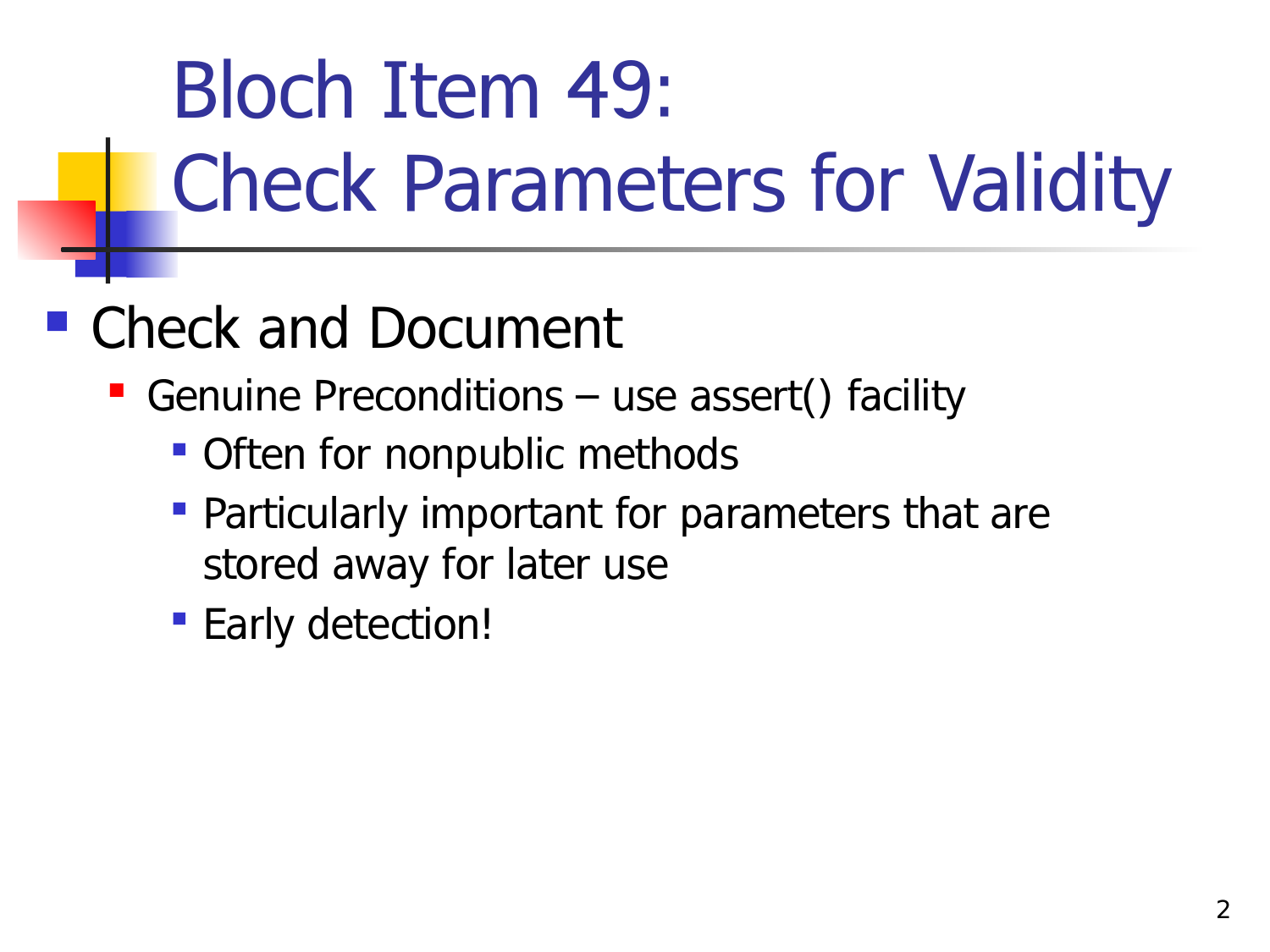

# Bloch Item 49: Check Parameters for Validity
Check and Document
Genuine Preconditions – use assert() facility
Often for nonpublic methods
Particularly important for parameters that are stored away for later use
Early detection!

2